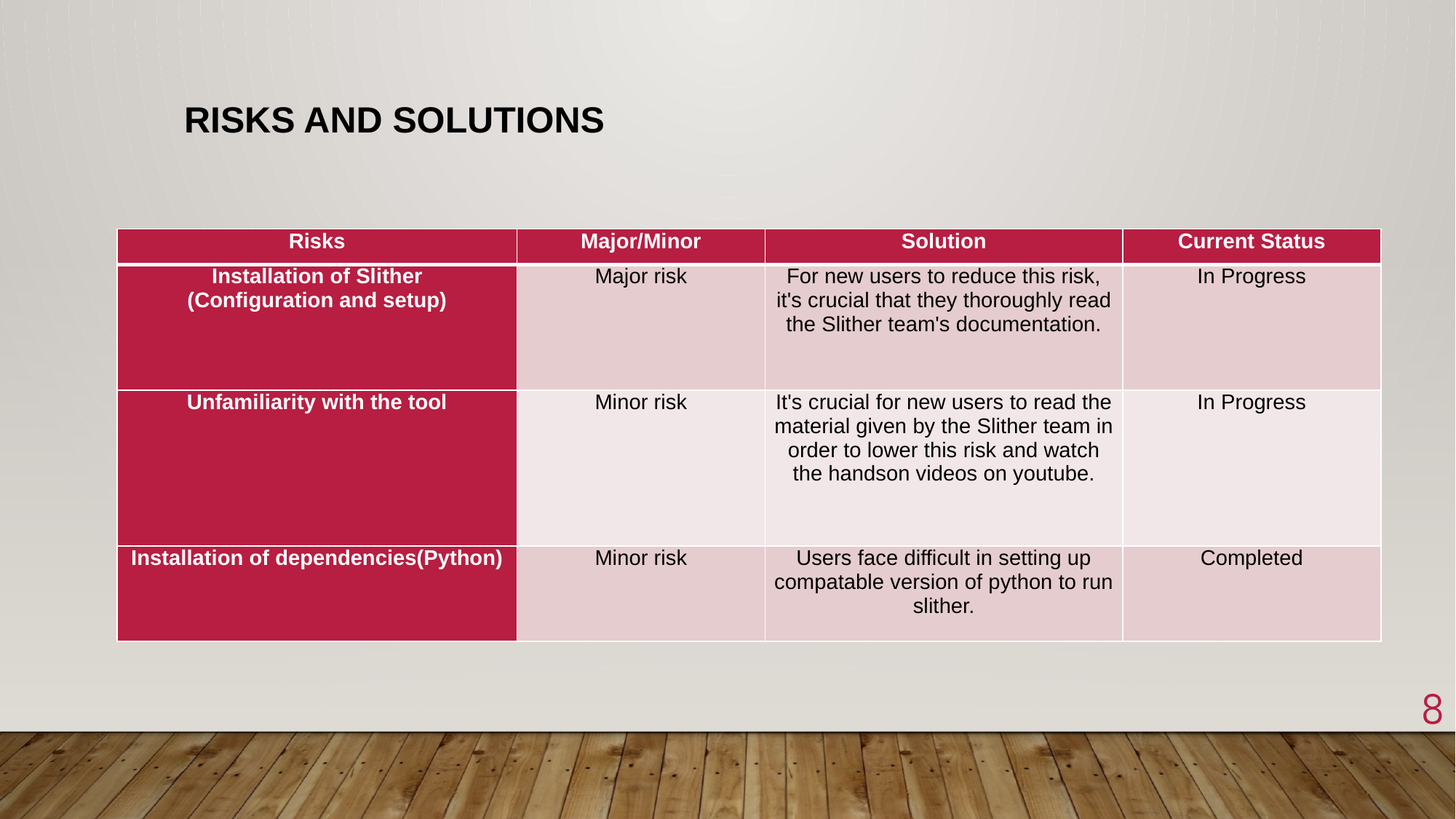

# Risks AND SOLUTIONS
| Risks | Major/Minor | Solution | Current Status |
| --- | --- | --- | --- |
| Installation of Slither (Configuration and setup) | Major risk | For new users to reduce this risk, it's crucial that they thoroughly read the Slither team's documentation. | In Progress |
| Unfamiliarity with the tool | Minor risk | It's crucial for new users to read the material given by the Slither team in order to lower this risk and watch the handson videos on youtube. | In Progress |
| Installation of dependencies(Python) | Minor risk | Users face difficult in setting up compatable version of python to run slither. | Completed |
8